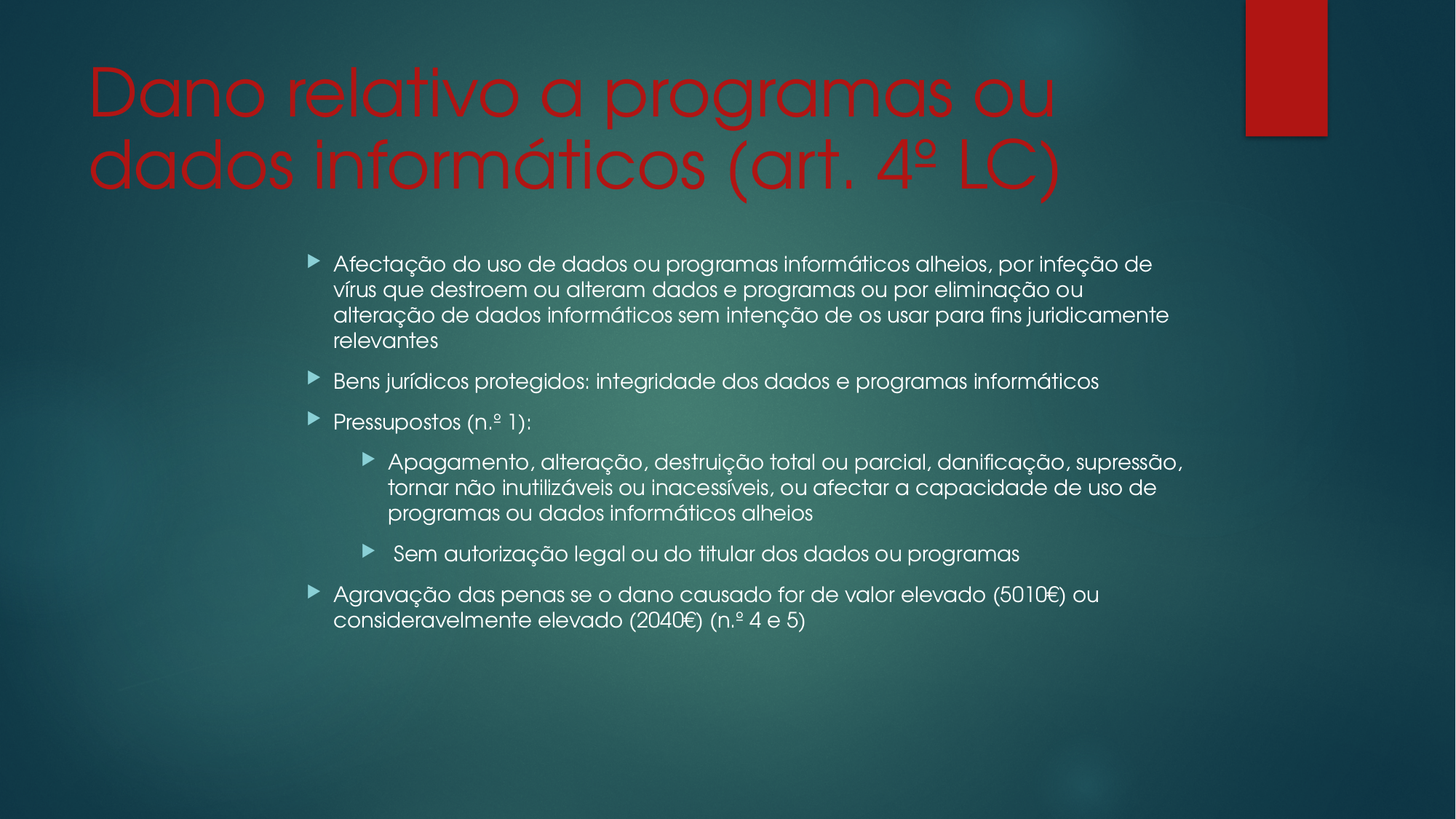

# Dano relativo a programas ou dados informáticos (art. 4º LC)
Afectação do uso de dados ou programas informáticos alheios, por infeção de vírus que destroem ou alteram dados e programas ou por eliminação ou alteração de dados informáticos sem intenção de os usar para fins juridicamente relevantes
Bens jurídicos protegidos: integridade dos dados e programas informáticos
Pressupostos (n.º 1):
Apagamento, alteração, destruição total ou parcial, danificação, supressão, tornar não inutilizáveis ou inacessíveis, ou afectar a capacidade de uso de programas ou dados informáticos alheios
 Sem autorização legal ou do titular dos dados ou programas
Agravação das penas se o dano causado for de valor elevado (5010€) ou consideravelmente elevado (2040€) (n.º 4 e 5)